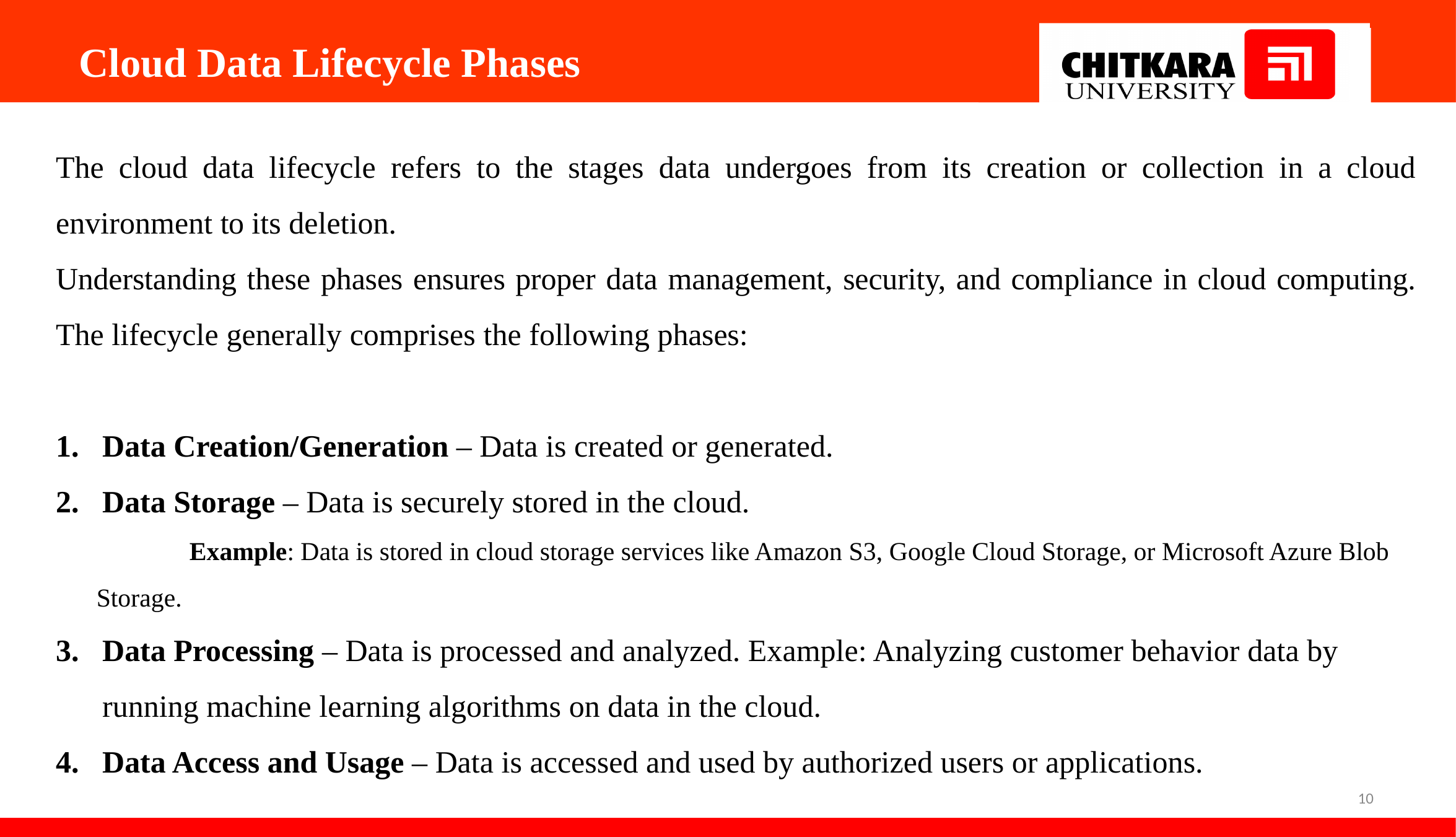

Cloud Data Lifecycle Phases
The cloud data lifecycle refers to the stages data undergoes from its creation or collection in a cloud environment to its deletion.
Understanding these phases ensures proper data management, security, and compliance in cloud computing. The lifecycle generally comprises the following phases:

Data Creation/Generation – Data is created or generated.
Data Storage – Data is securely stored in the cloud.
	Example: Data is stored in cloud storage services like Amazon S3, Google Cloud Storage, or Microsoft Azure Blob Storage.
Data Processing – Data is processed and analyzed. Example: Analyzing customer behavior data by running machine learning algorithms on data in the cloud.
Data Access and Usage – Data is accessed and used by authorized users or applications.
10